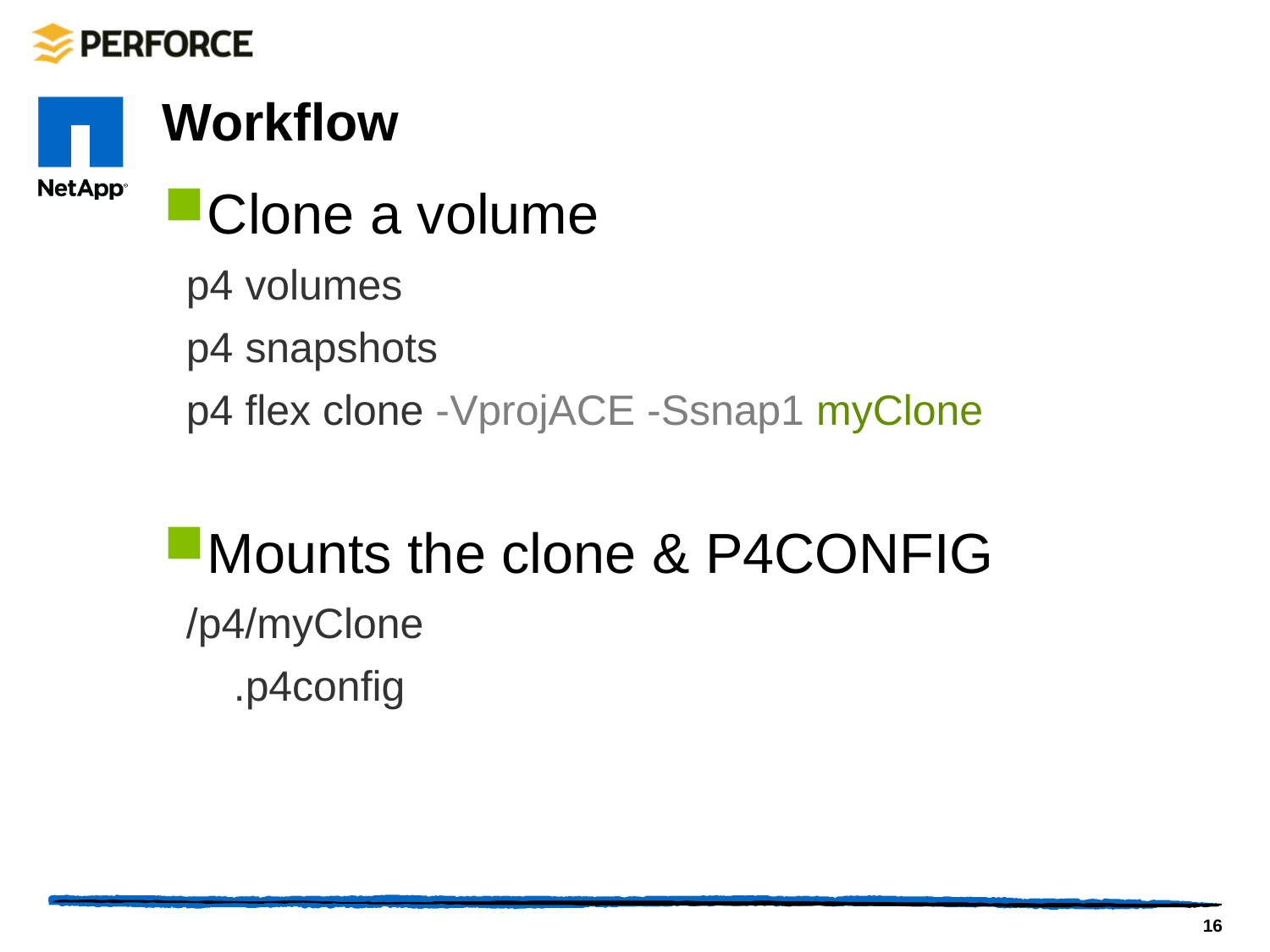

# Workflow
Clone a volume
  p4 volumes
  p4 snapshots
  p4 flex clone -VprojACE -Ssnap1 myClone

Mounts the clone & P4CONFIG
  /p4/myClone
      .p4config

16